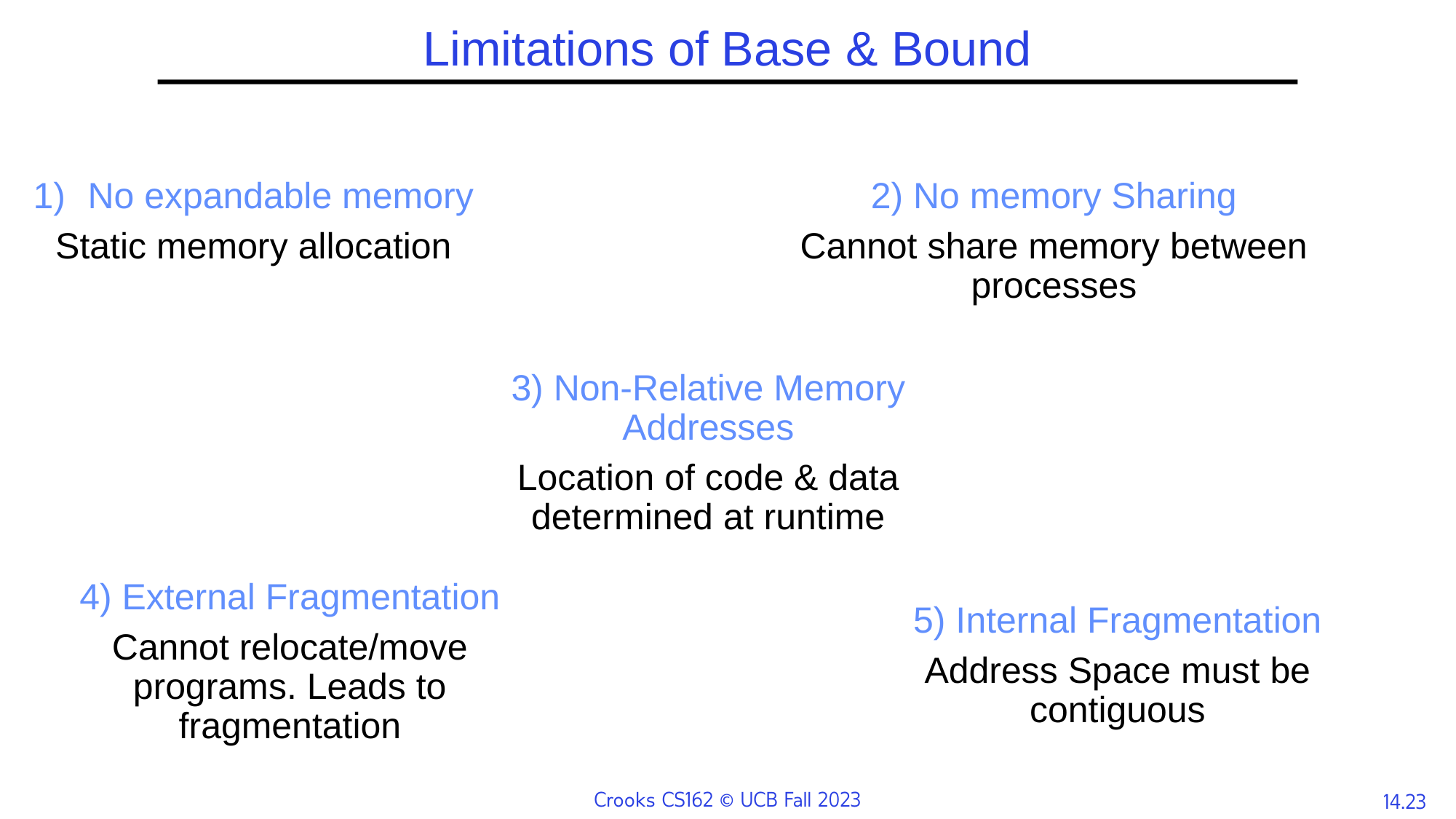

# Limitations of Base & Bound
No expandable memory
Static memory allocation
2) No memory Sharing
Cannot share memory between processes
3) Non-Relative Memory Addresses
Location of code & data determined at runtime
4) External Fragmentation
Cannot relocate/move programs. Leads to fragmentation
5) Internal Fragmentation
Address Space must be contiguous